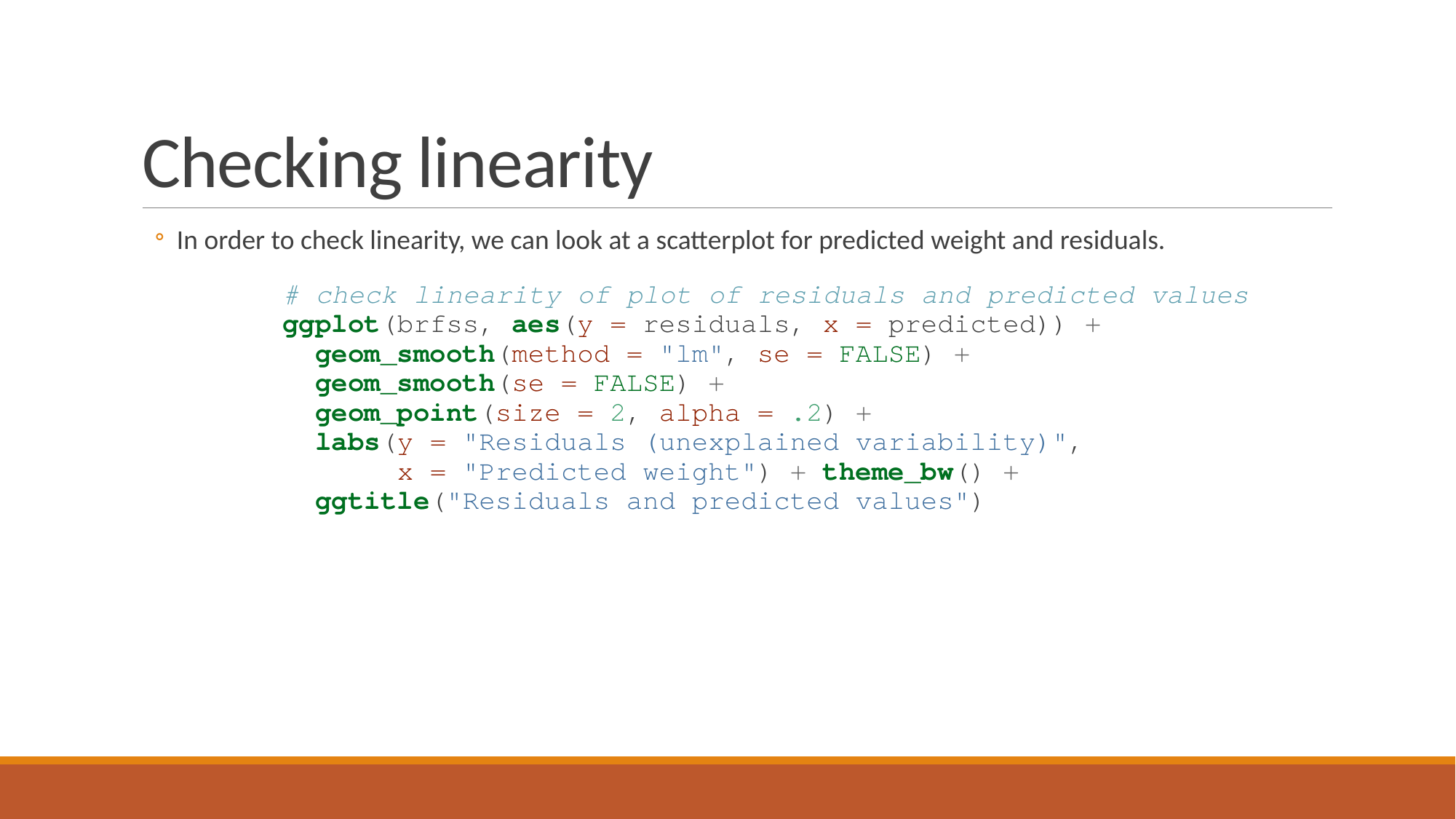

# Checking linearity
In order to check linearity, we can look at a scatterplot for predicted weight and residuals.
# check linearity of plot of residuals and predicted values ggplot(brfss, aes(y = residuals, x = predicted)) + geom_smooth(method = "lm", se = FALSE) + geom_smooth(se = FALSE) + geom_point(size = 2, alpha = .2) + labs(y = "Residuals (unexplained variability)", x = "Predicted weight") + theme_bw() + ggtitle("Residuals and predicted values")